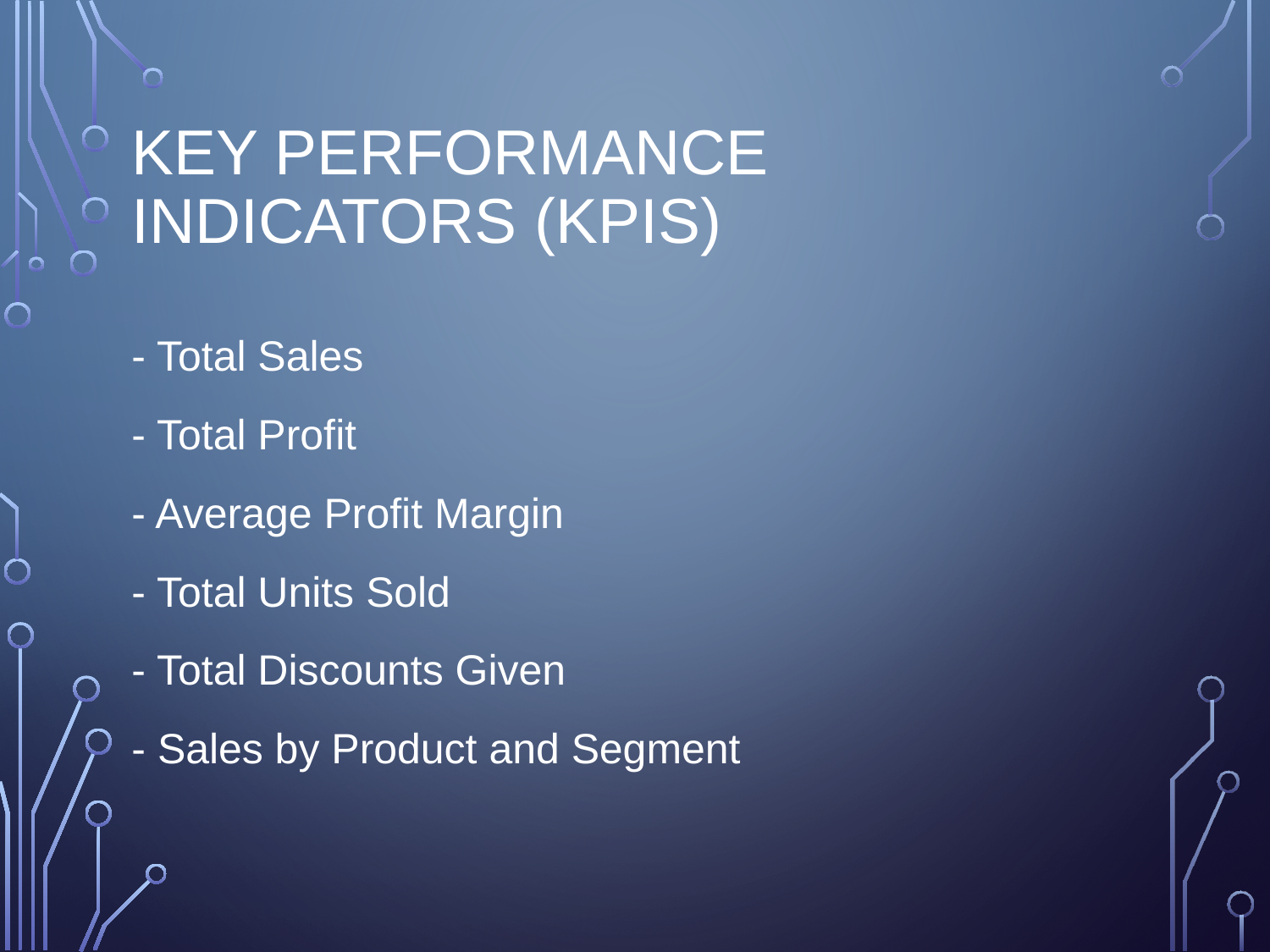

# Key Performance Indicators (KPIs)
- Total Sales
- Total Profit
- Average Profit Margin
- Total Units Sold
- Total Discounts Given
- Sales by Product and Segment